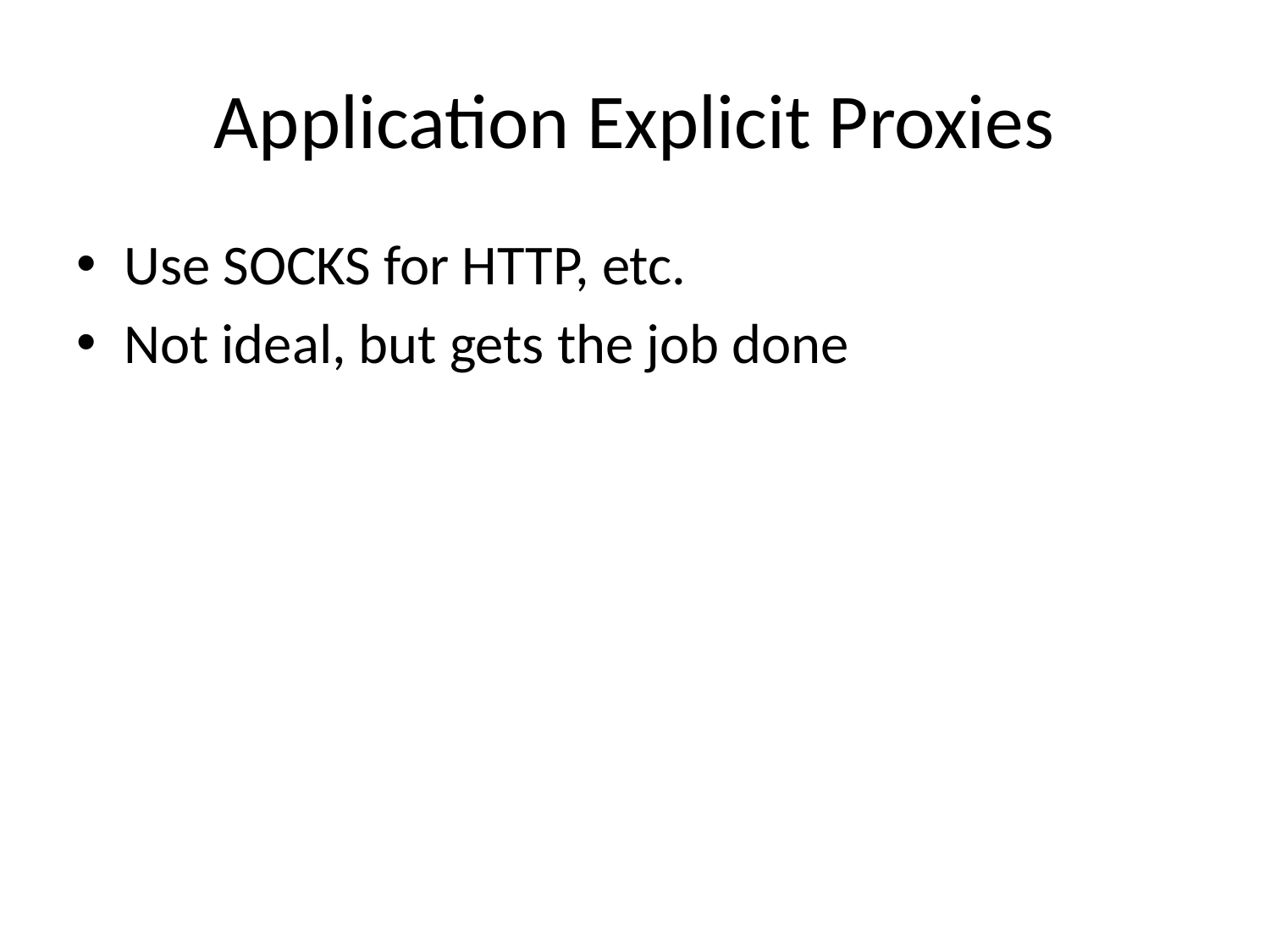

# Application Explicit Proxies
Use SOCKS for HTTP, etc.
Not ideal, but gets the job done